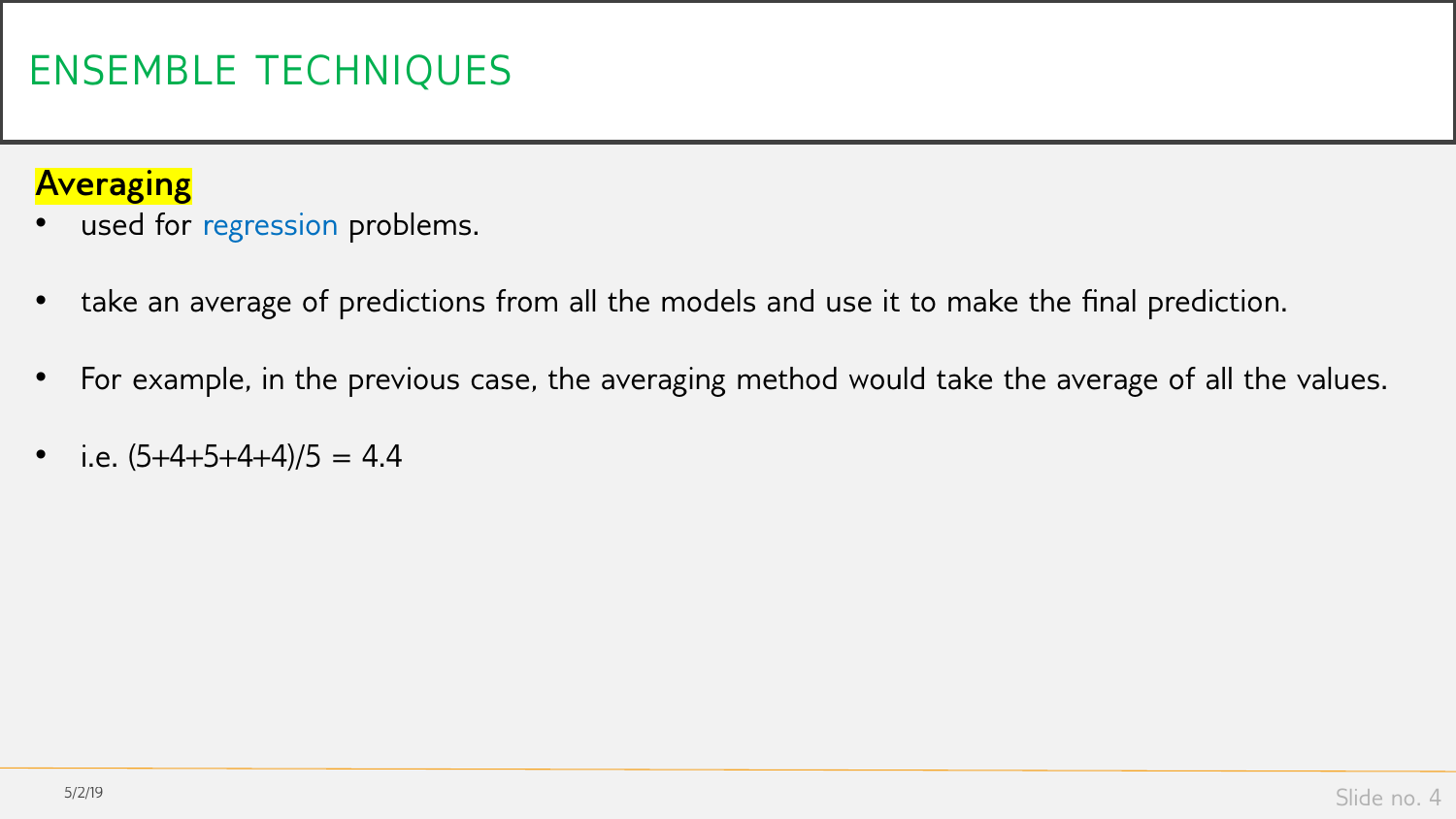

# Ensemble Techniques
Averaging
used for regression problems.

take an average of predictions from all the models and use it to make the final prediction.

For example, in the previous case, the averaging method would take the average of all the values.

i.e. (5+4+5+4+4)/5 = 4.4
5/2/19
Slide no. 4